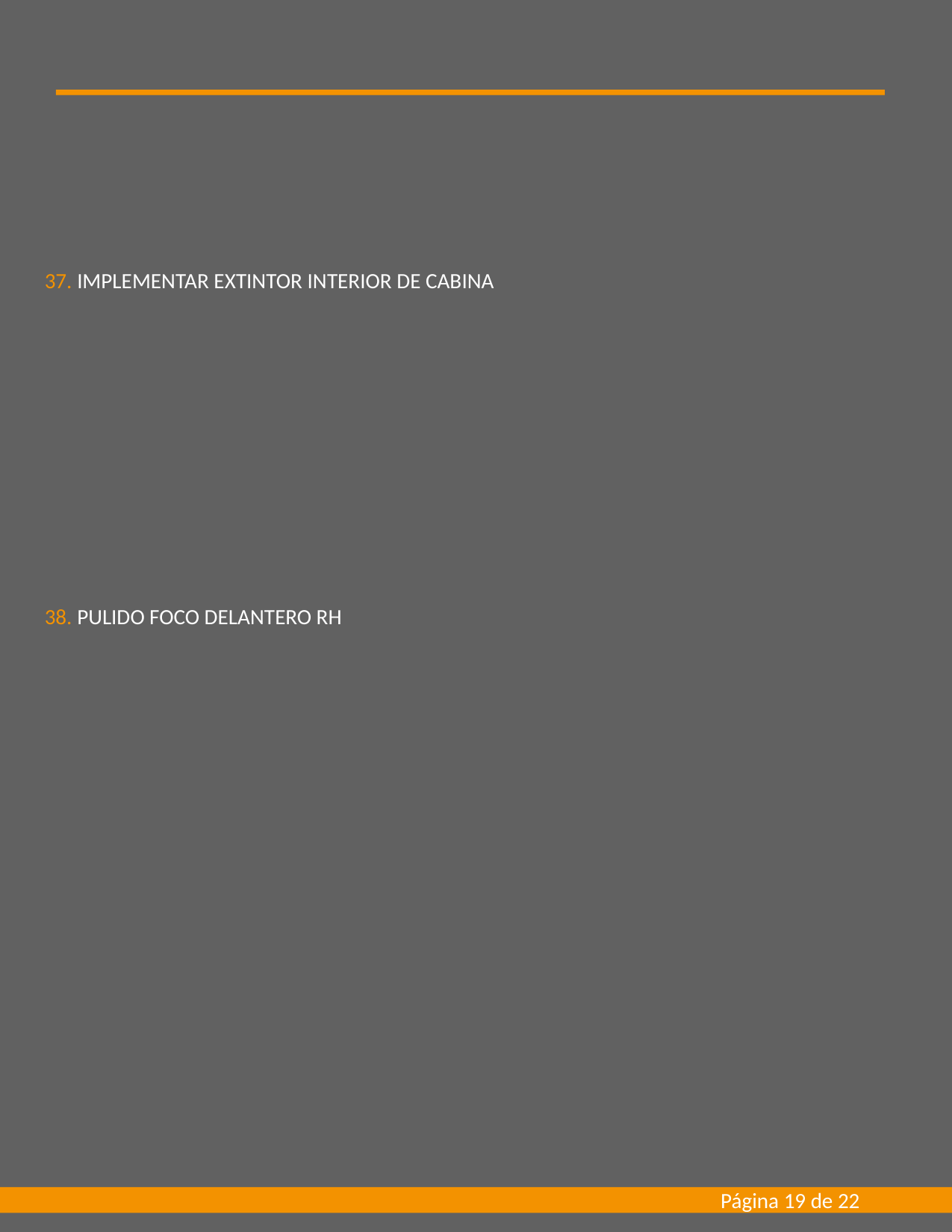

37. IMPLEMENTAR EXTINTOR INTERIOR DE CABINA
38. PULIDO FOCO DELANTERO RH

Página 19 de 22